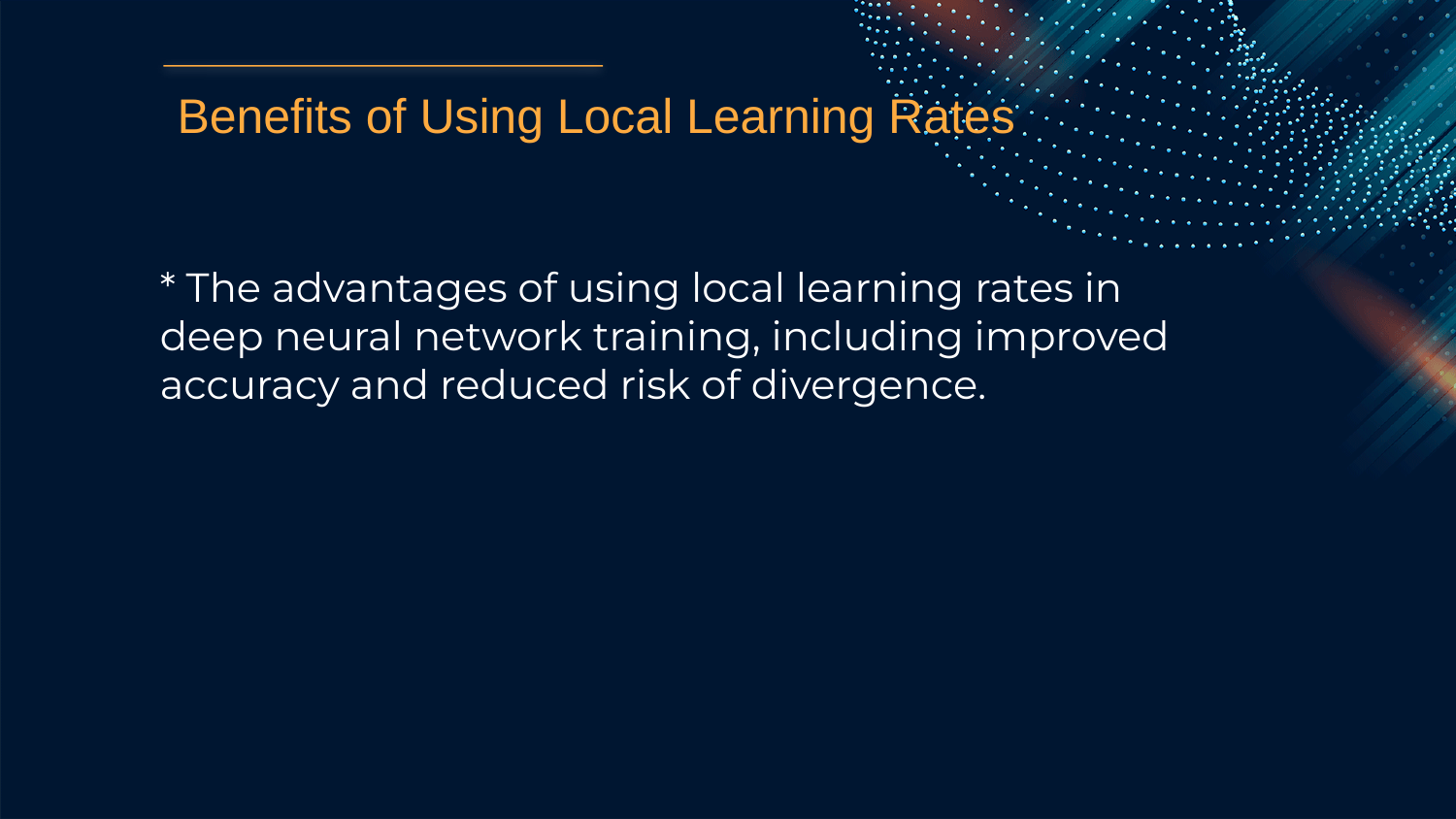

Benefits of Using Local Learning Rates

* The advantages of using local learning rates in deep neural network training, including improved accuracy and reduced risk of divergence.